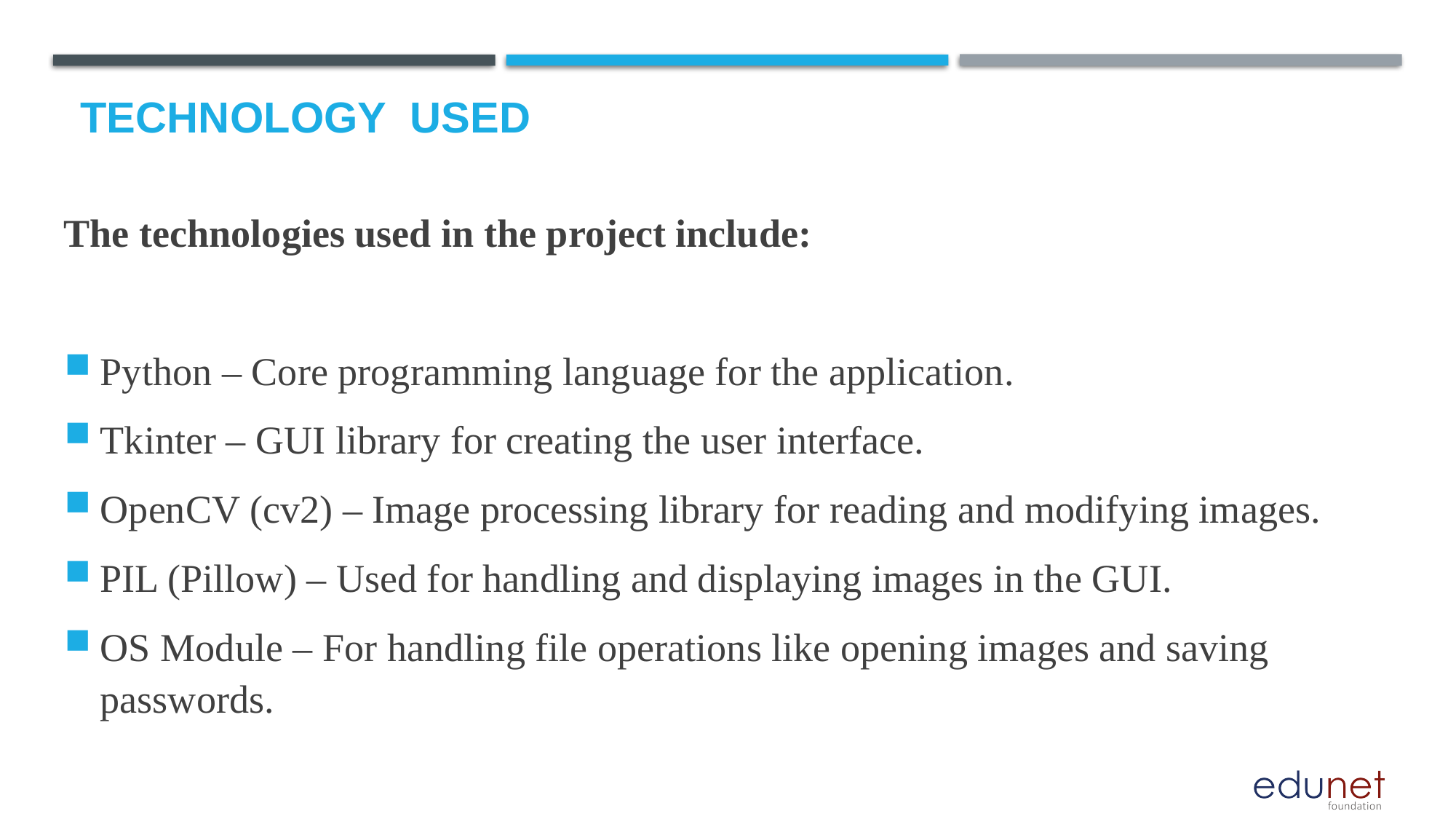

# Technology  used
The technologies used in the project include:

Python – Core programming language for the application.
Tkinter – GUI library for creating the user interface.
OpenCV (cv2) – Image processing library for reading and modifying images.
PIL (Pillow) – Used for handling and displaying images in the GUI.
OS Module – For handling file operations like opening images and saving passwords.